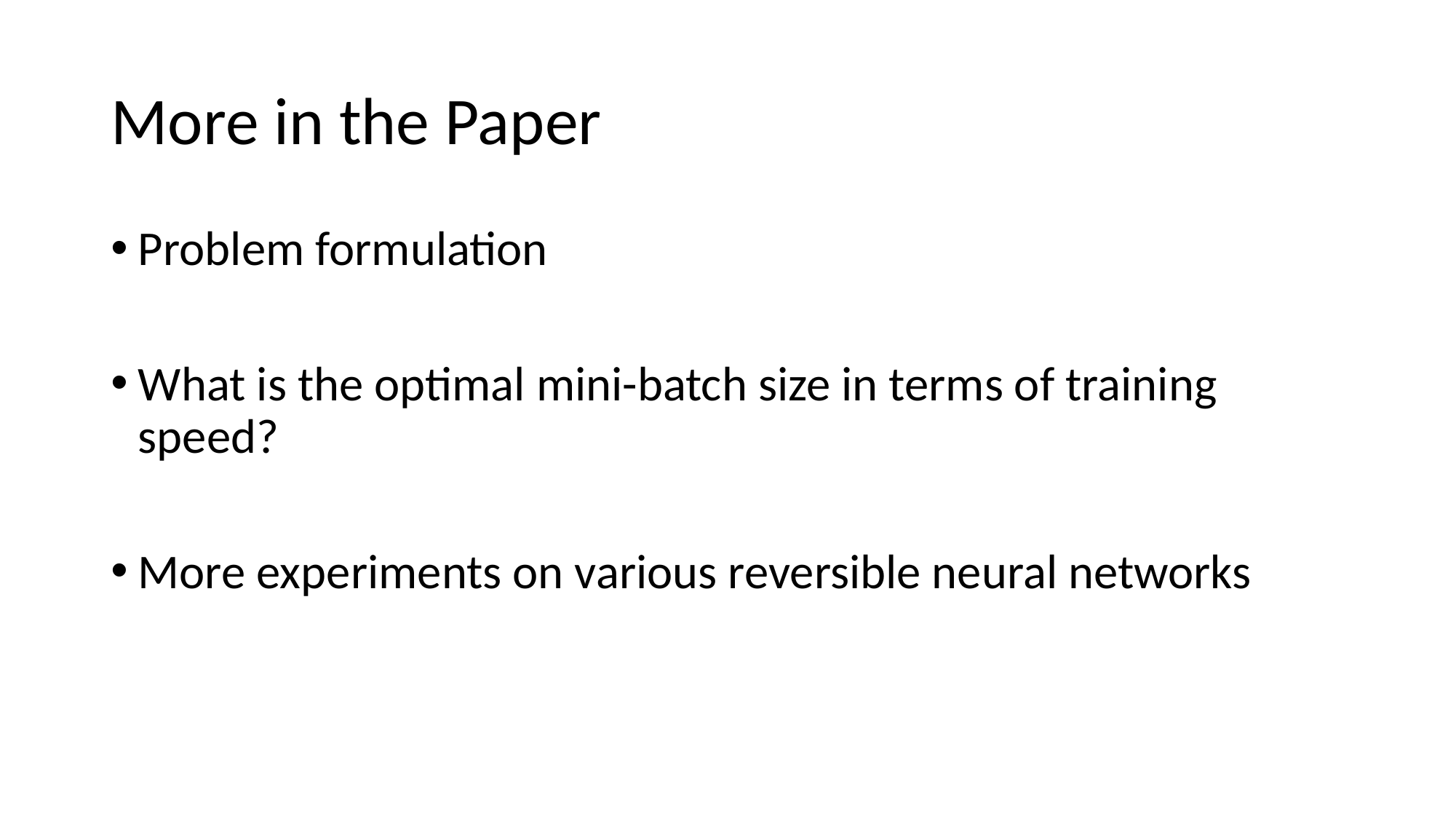

# More in the Paper
Problem formulation

What is the optimal mini-batch size in terms of training speed?

More experiments on various reversible neural networks